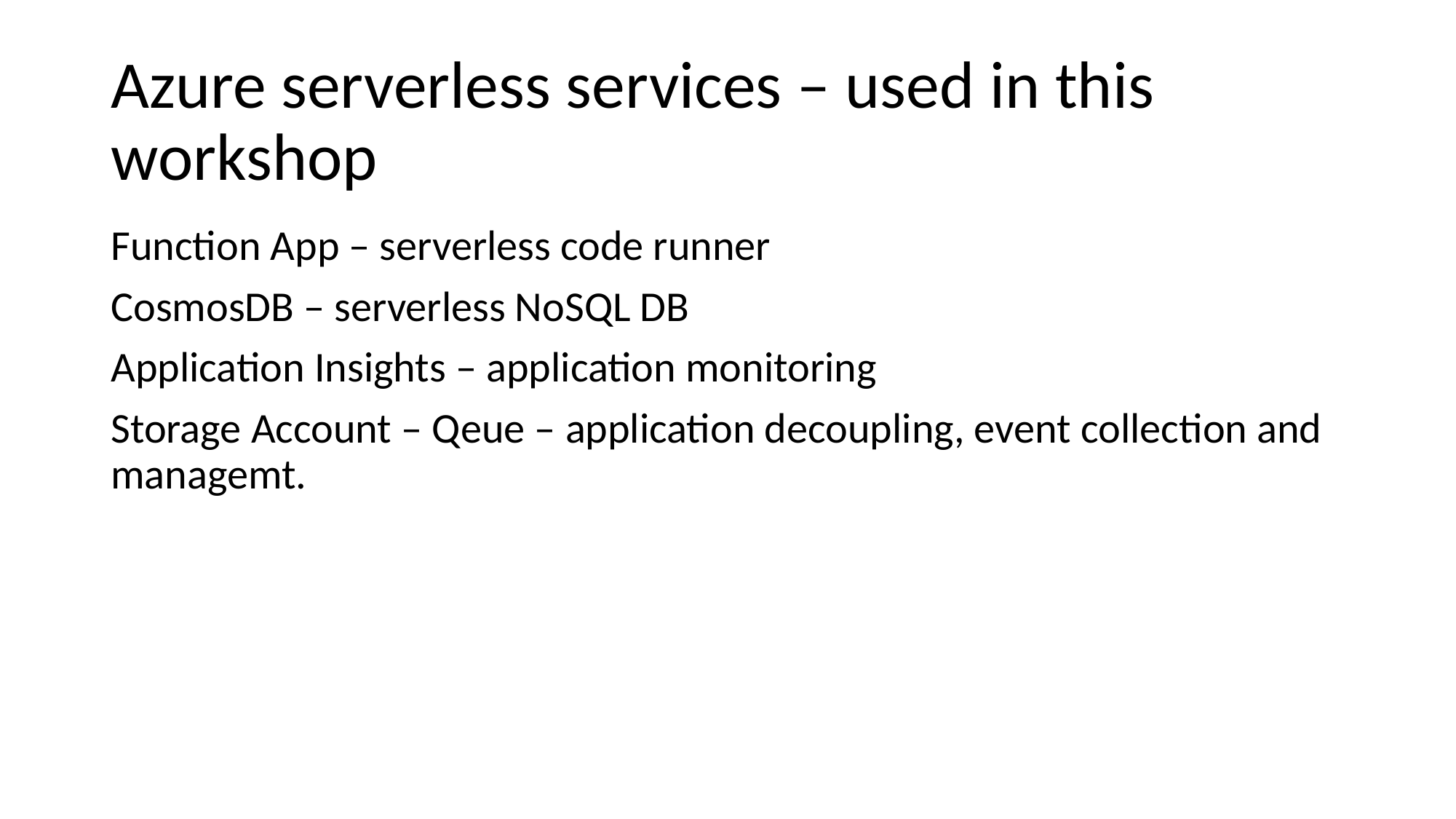

# Azure serverless services – used in this workshop
Function App – serverless code runner
CosmosDB – serverless NoSQL DB
Application Insights – application monitoring
Storage Account – Qeue – application decoupling, event collection and managemt.